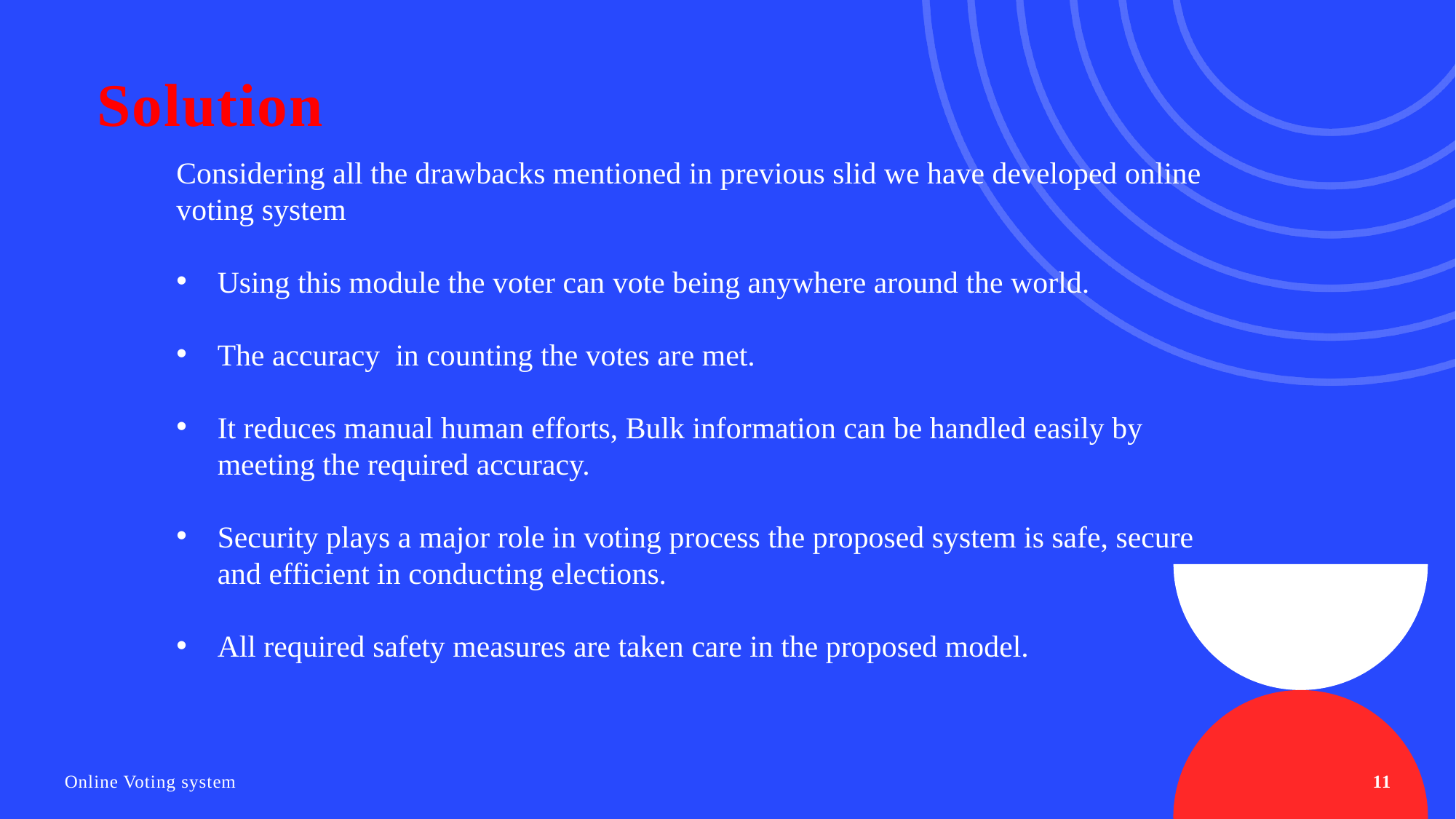

# Solution
Considering all the drawbacks mentioned in previous slid we have developed online voting system

Using this module the voter can vote being anywhere around the world.

The accuracy  in counting the votes are met.

It reduces manual human efforts, Bulk information can be handled easily by meeting the required accuracy.

Security plays a major role in voting process the proposed system is safe, secure and efficient in conducting elections.

All required safety measures are taken care in the proposed model.

Online Voting system
11